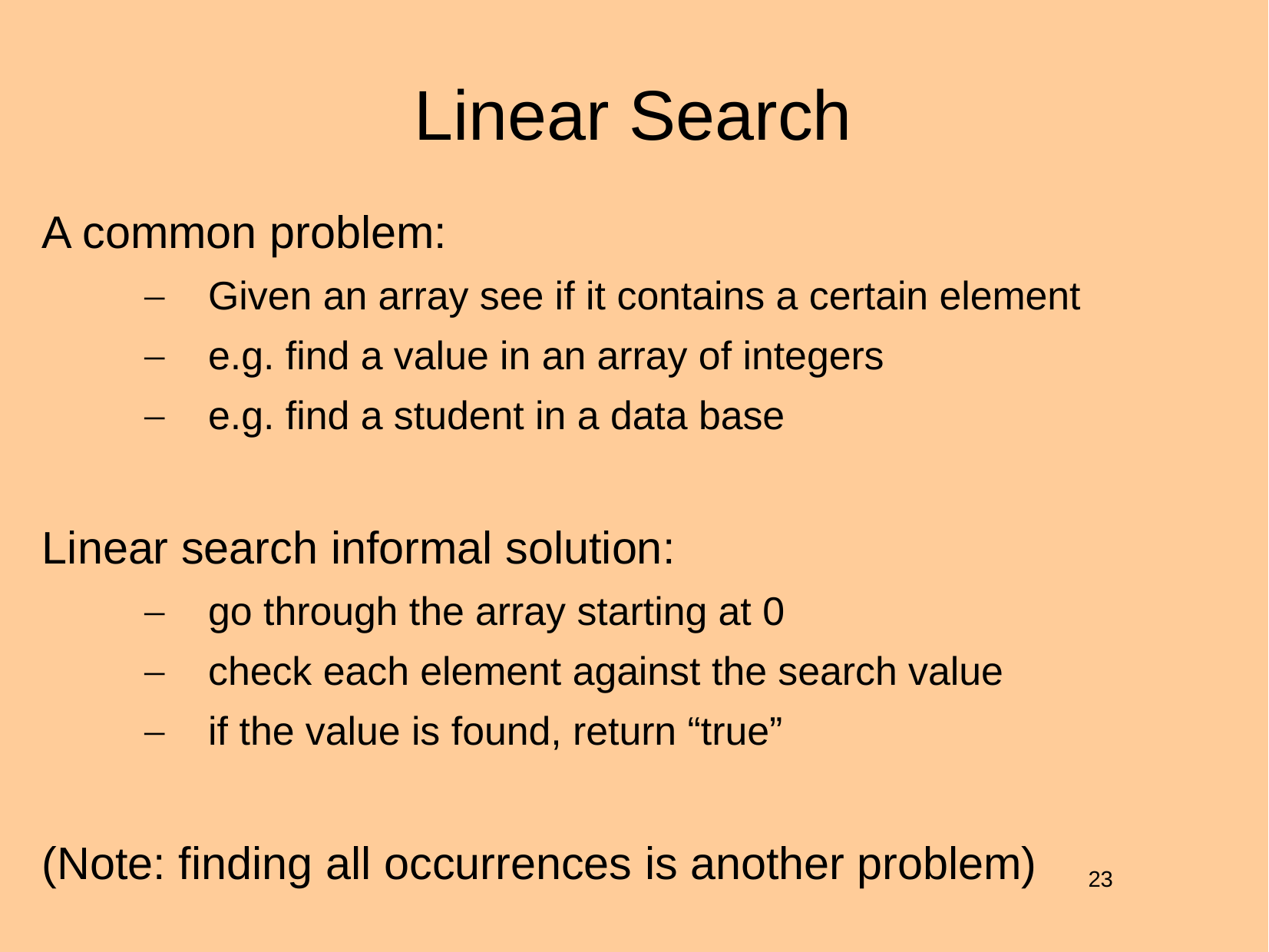

# Linear Search
A common problem:
Given an array see if it contains a certain element
e.g. find a value in an array of integers
e.g. find a student in a data base

Linear search informal solution:
go through the array starting at 0
check each element against the search value
if the value is found, return “true”

(Note: finding all occurrences is another problem)
23